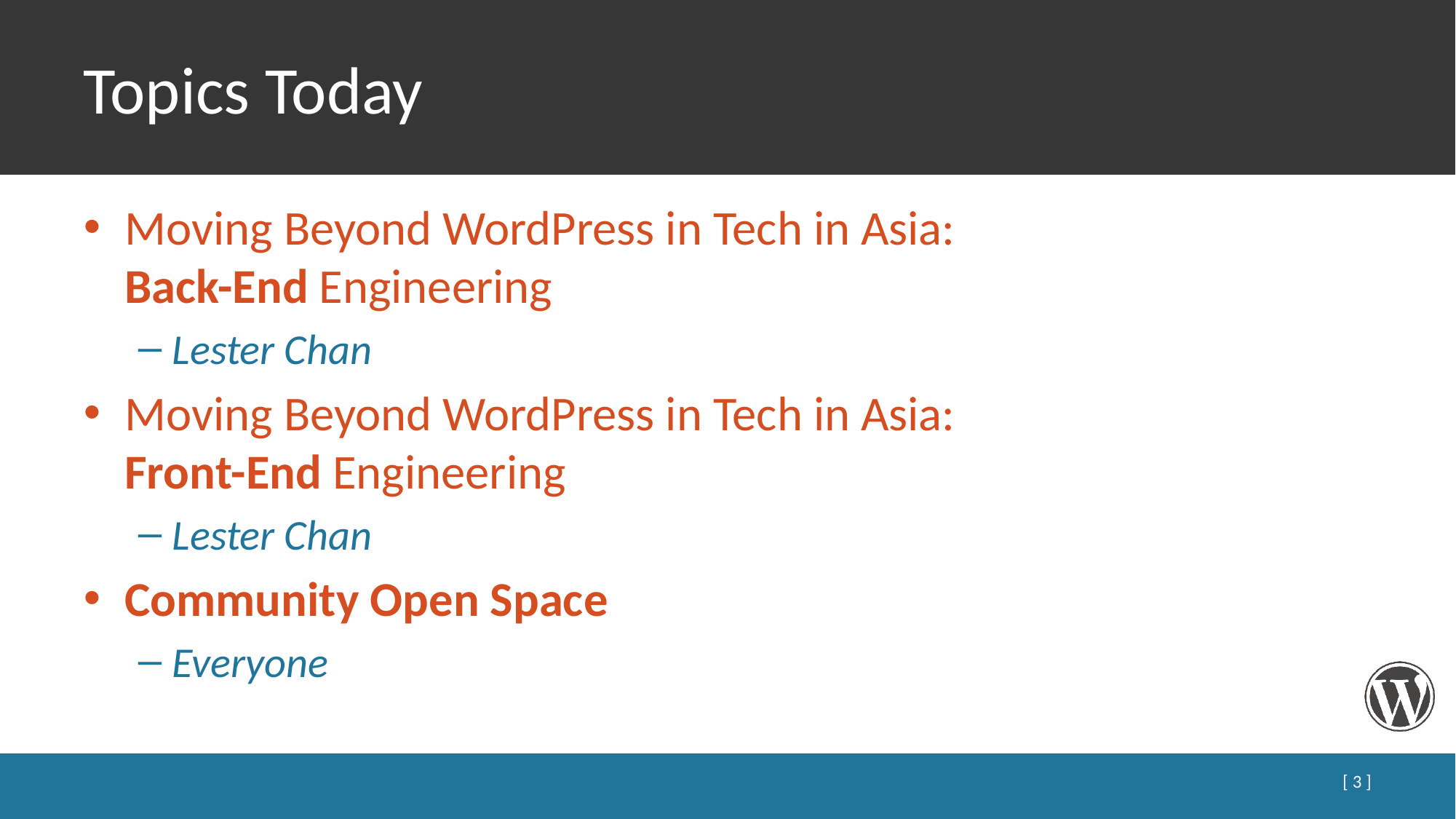

# Topics Today
Moving Beyond WordPress in Tech in Asia:
Back-End Engineering
Lester Chan
Moving Beyond WordPress in Tech in Asia:
Front-End Engineering
Lester Chan
Community Open Space
Everyone

[ 3 ]